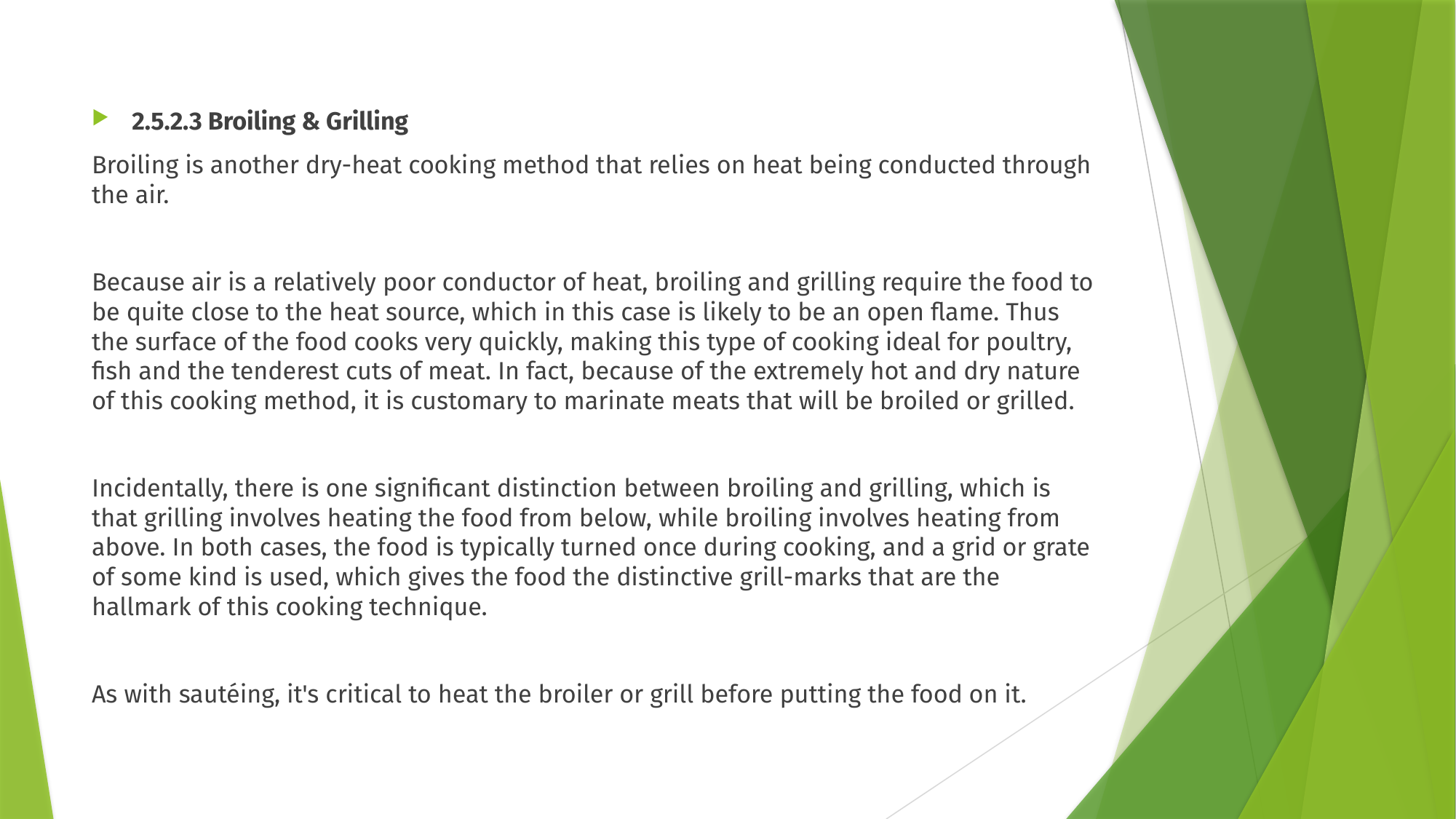

2.5.2.3 Broiling & Grilling
Broiling is another dry-heat cooking method that relies on heat being conducted through the air.

Because air is a relatively poor conductor of heat, broiling and grilling require the food to be quite close to the heat source, which in this case is likely to be an open flame. Thus the surface of the food cooks very quickly, making this type of cooking ideal for poultry, fish and the tenderest cuts of meat. In fact, because of the extremely hot and dry nature of this cooking method, it is customary to marinate meats that will be broiled or grilled.

Incidentally, there is one significant distinction between broiling and grilling, which is that grilling involves heating the food from below, while broiling involves heating from above. In both cases, the food is typically turned once during cooking, and a grid or grate of some kind is used, which gives the food the distinctive grill-marks that are the hallmark of this cooking technique.

As with sautéing, it's critical to heat the broiler or grill before putting the food on it.